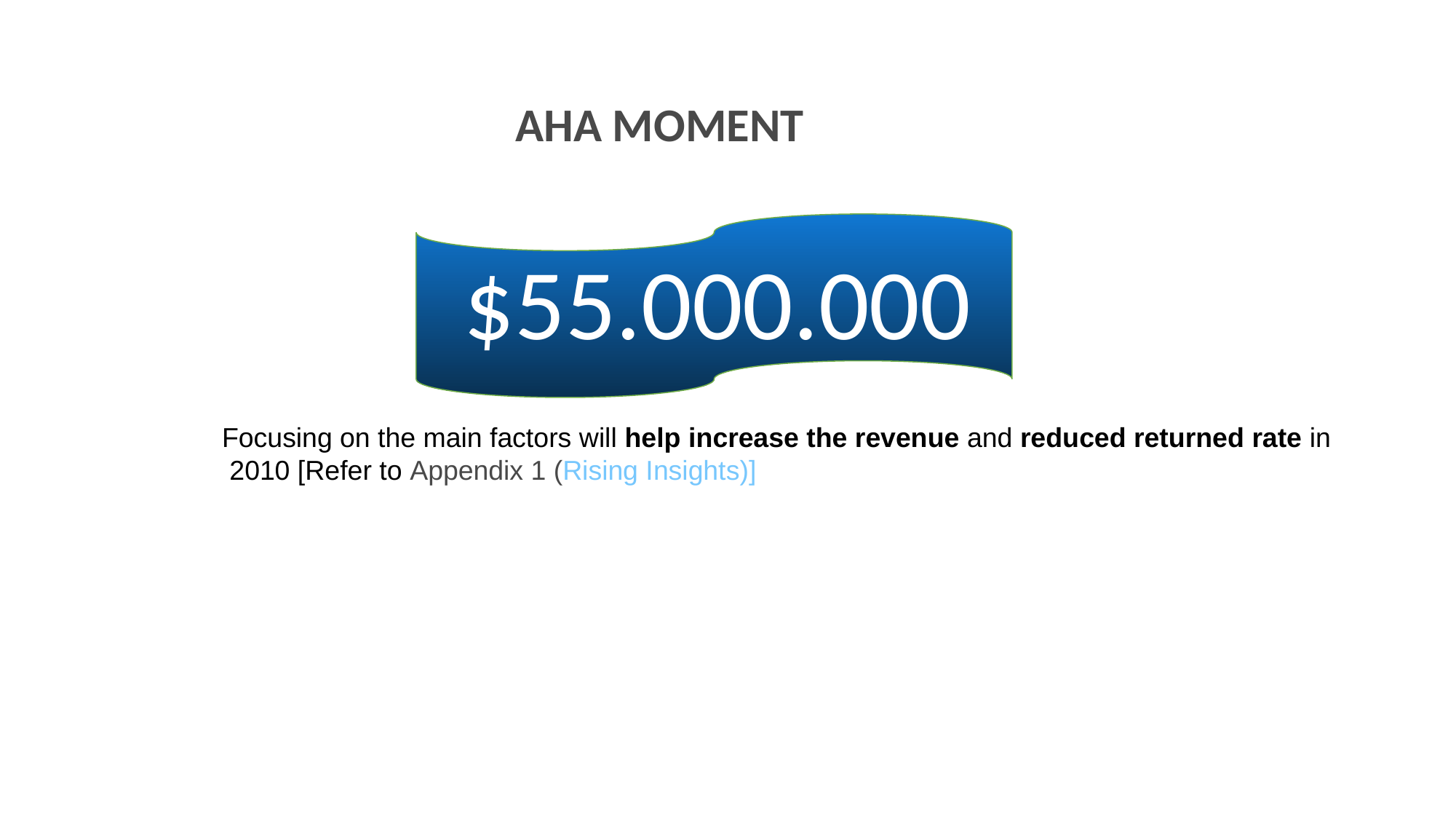

# AHA MOMENT

$55.000.000
Focusing on the main factors will help increase the revenue and reduced returned rate in  2010 [Refer to Appendix 1 (Rising Insights)]